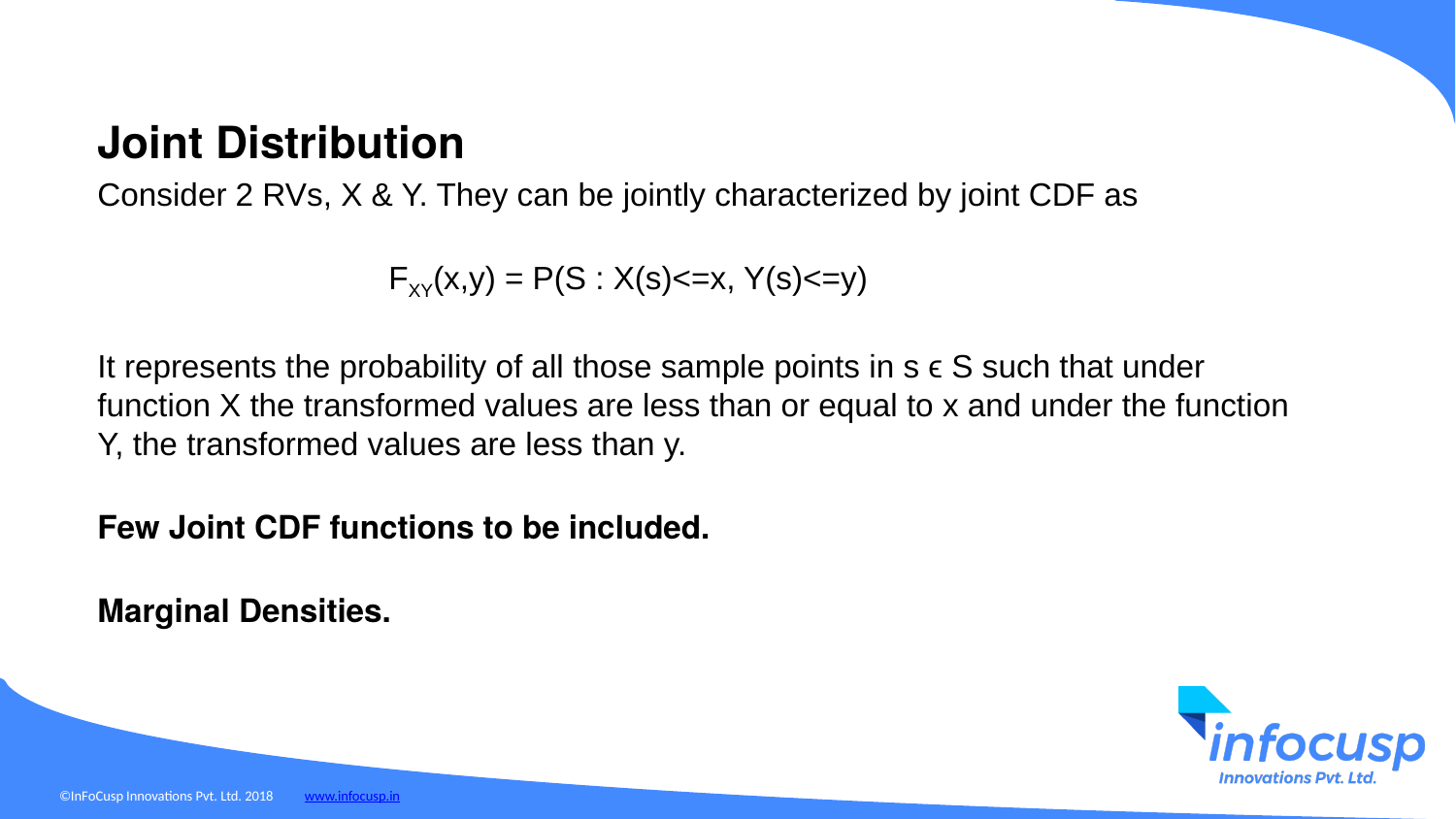

Joint Distribution
Consider 2 RVs, X & Y. They can be jointly characterized by joint CDF as
		FXY(x,y) = P(S : X(s)<=x, Y(s)<=y)
It represents the probability of all those sample points in s ϵ S such that under function X the transformed values are less than or equal to x and under the function Y, the transformed values are less than y.
Few Joint CDF functions to be included.
Marginal Densities.